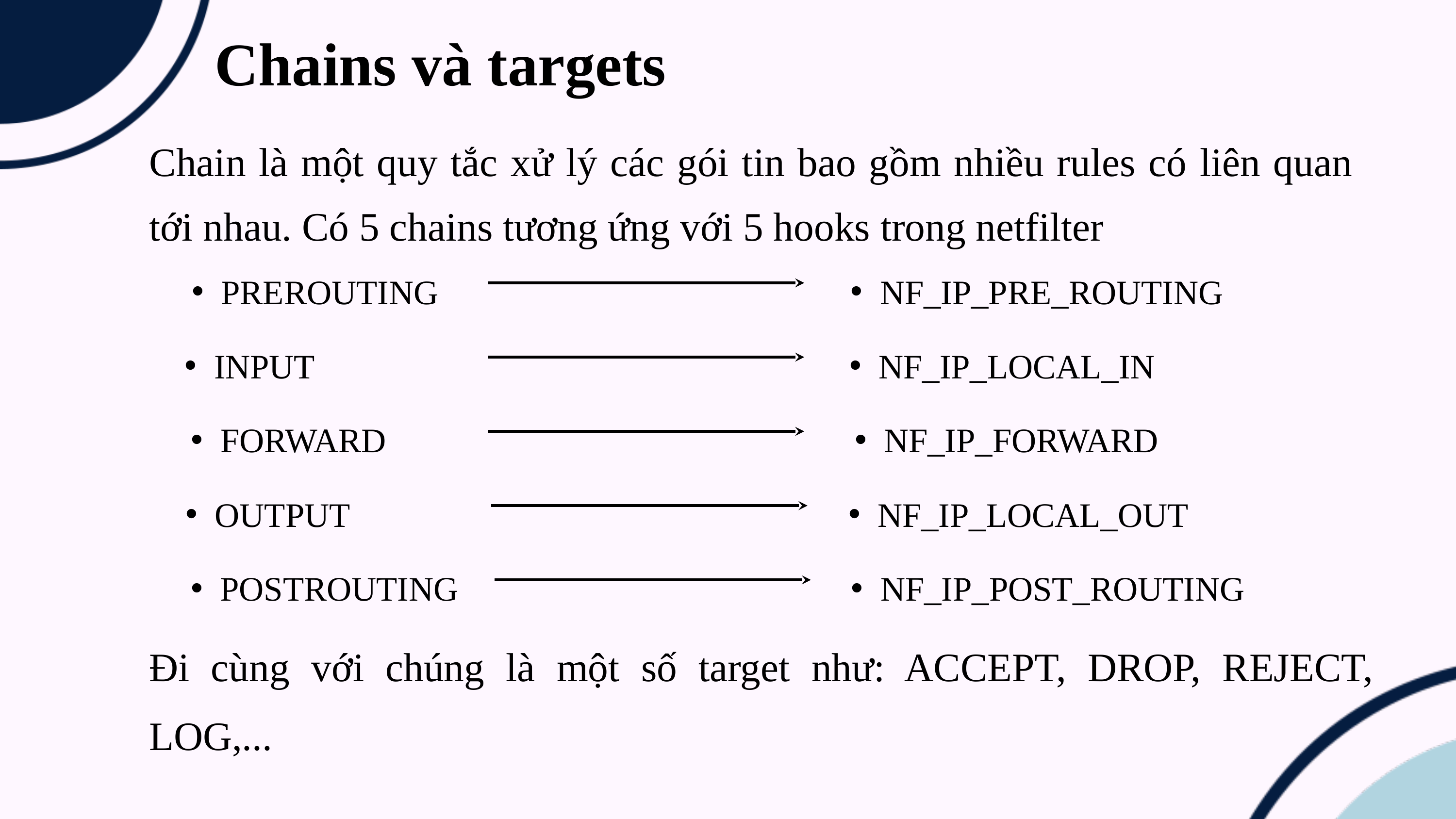

Chains và targets
Chain là một quy tắc xử lý các gói tin bao gồm nhiều rules có liên quan tới nhau. Có 5 chains tương ứng với 5 hooks trong netfilter
PREROUTING
NF_IP_PRE_ROUTING
INPUT
NF_IP_LOCAL_IN
FORWARD
NF_IP_FORWARD
OUTPUT
NF_IP_LOCAL_OUT
POSTROUTING
NF_IP_POST_ROUTING
Đi cùng với chúng là một số target như: ACCEPT, DROP, REJECT, LOG,...